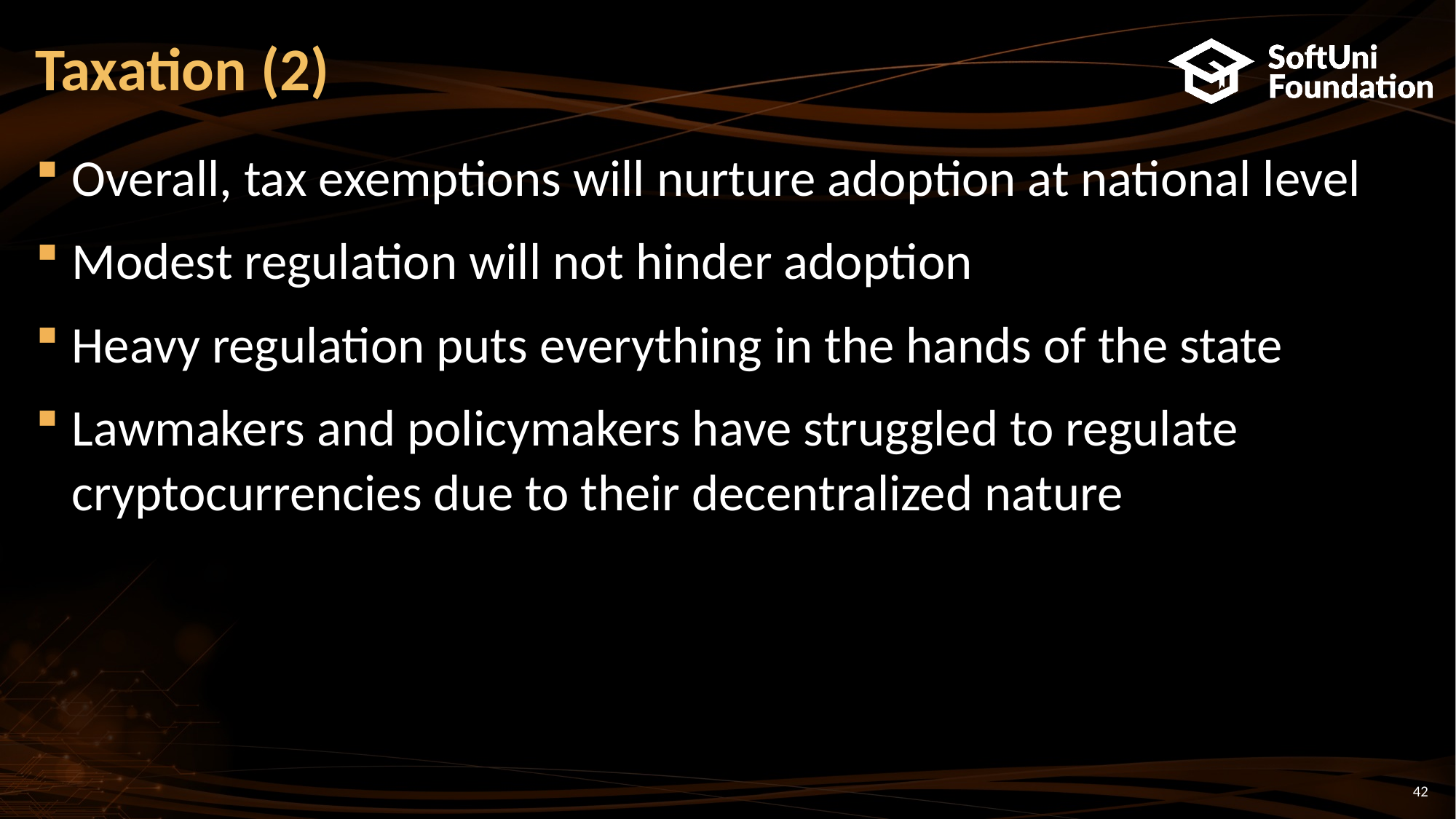

# Taxation (2)
Overall, tax exemptions will nurture adoption at national level
Modest regulation will not hinder adoption
Heavy regulation puts everything in the hands of the state
Lawmakers and policymakers have struggled to regulate cryptocurrencies due to their decentralized nature

42